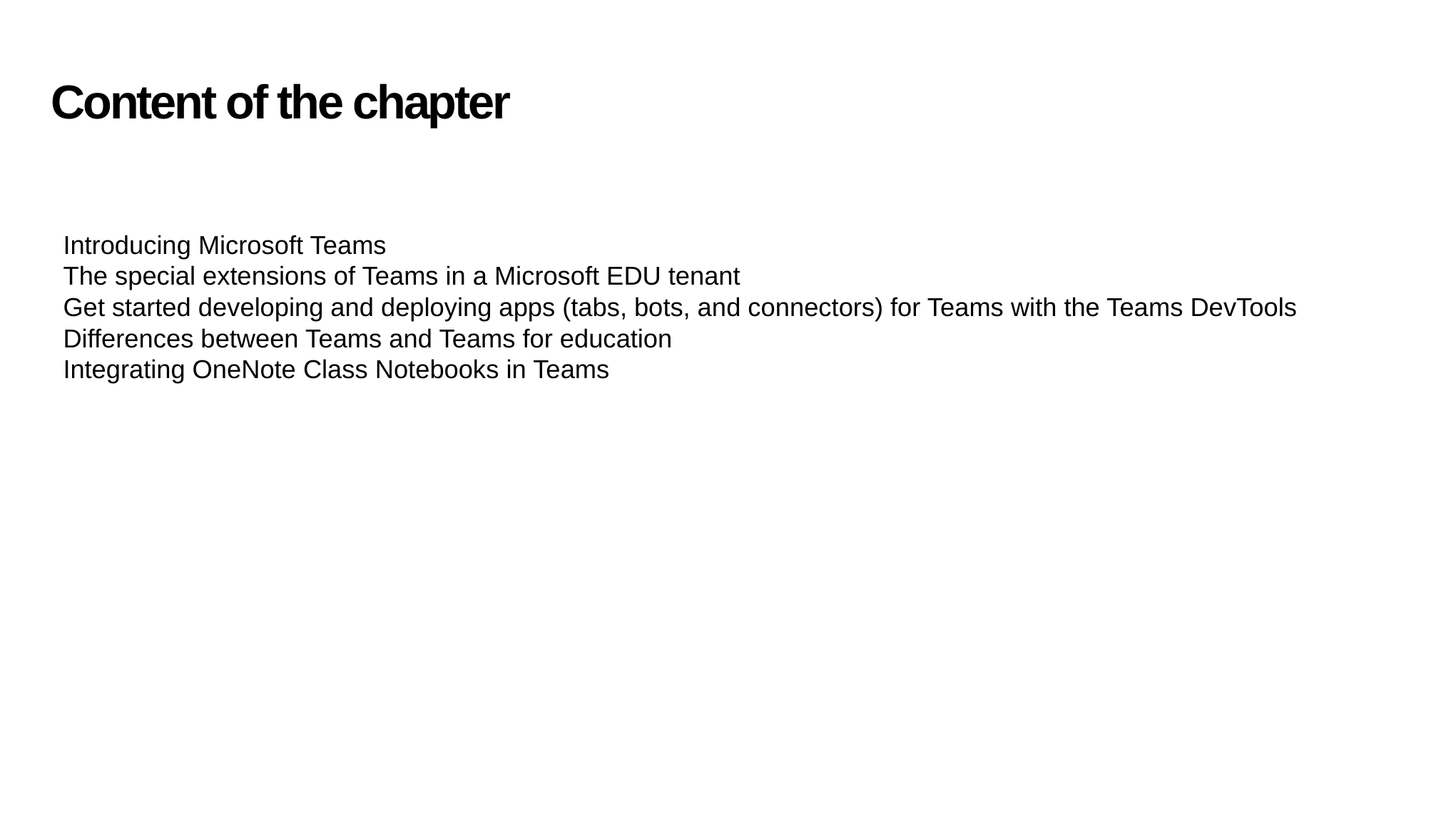

# Content of the chapter
Introducing Microsoft Teams
The special extensions of Teams in a Microsoft EDU tenant
Get started developing and deploying apps (tabs, bots, and connectors) for Teams with the Teams DevTools
Differences between Teams and Teams for education
Integrating OneNote Class Notebooks in Teams